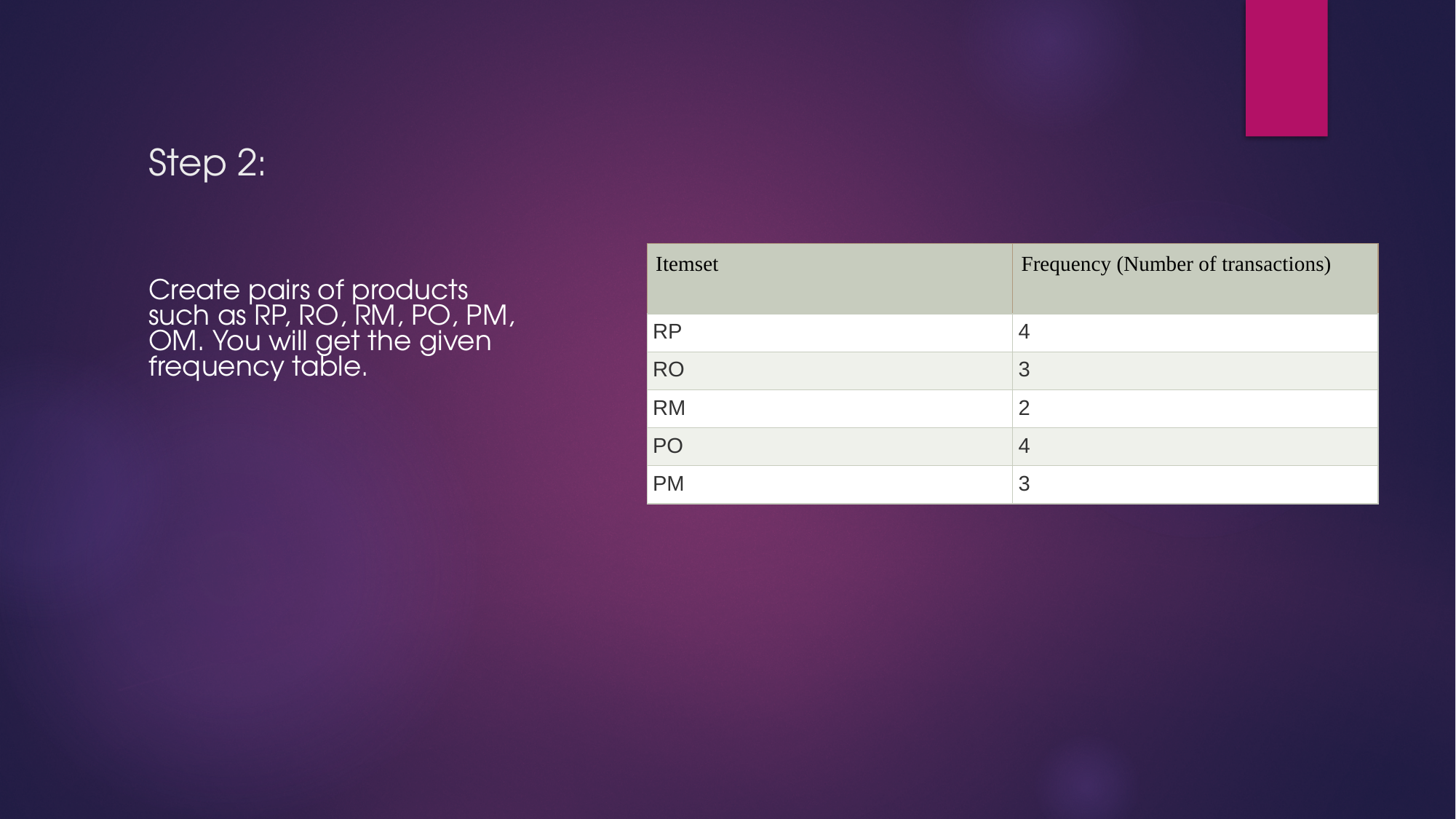

# Step 2:
| Itemset | Frequency (Number of transactions) |
| --- | --- |
| RP | 4 |
| RO | 3 |
| RM | 2 |
| PO | 4 |
| PM | 3 |
Create pairs of products such as RP, RO, RM, PO, PM, OM. You will get the given frequency table.